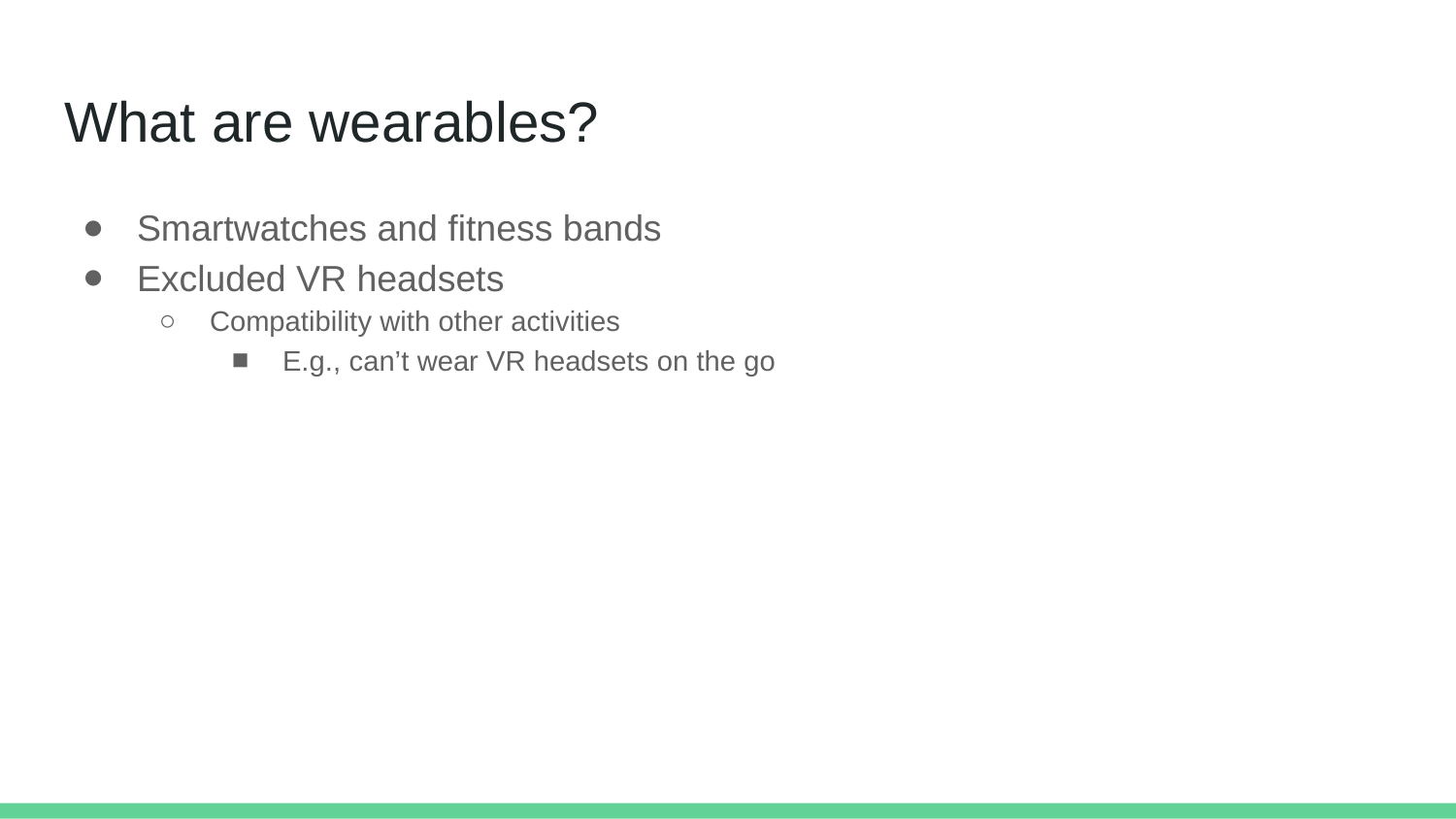

# What are wearables?
Smartwatches and fitness bands
Excluded VR headsets
Compatibility with other activities
E.g., can’t wear VR headsets on the go